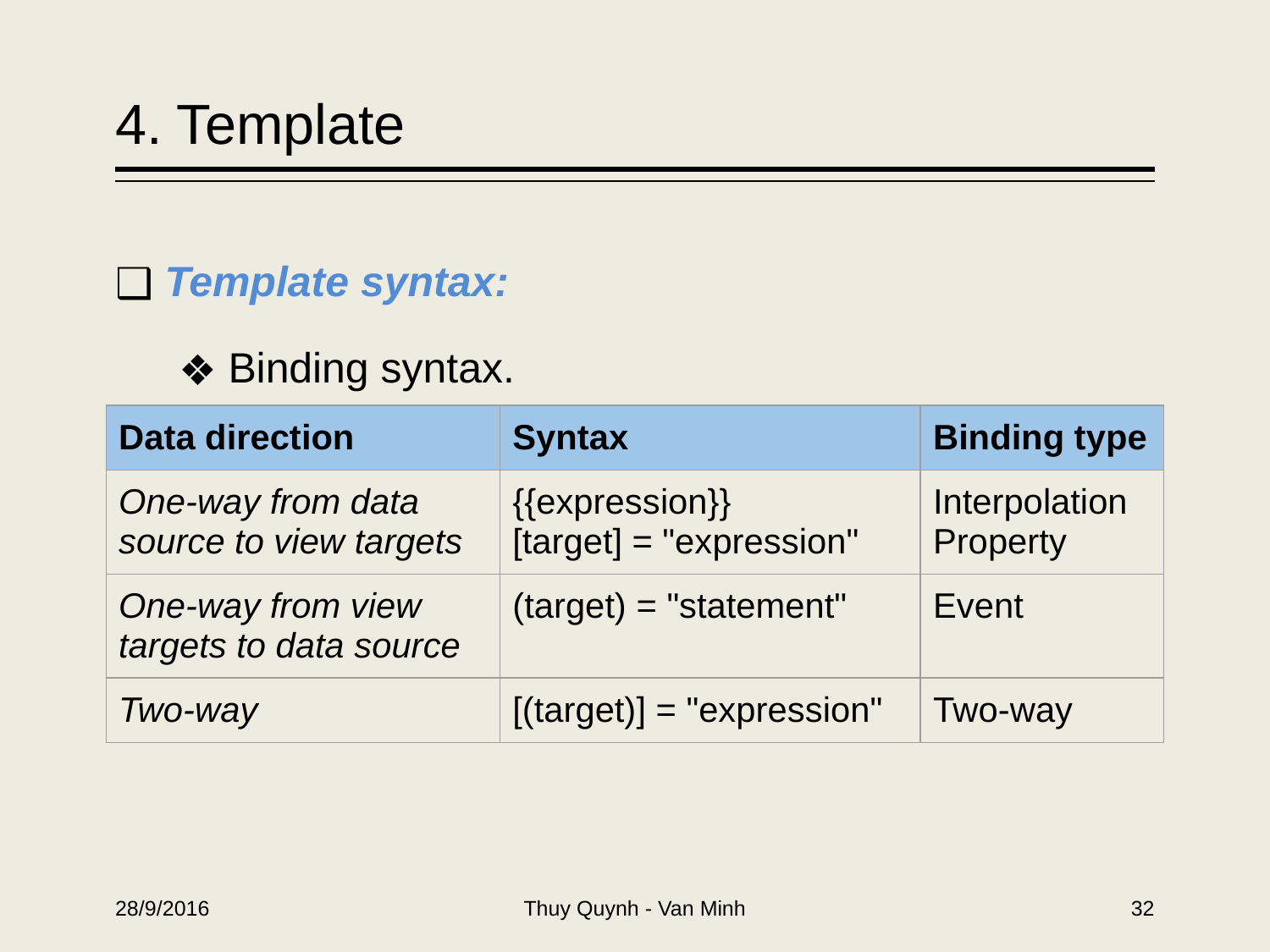

# 4. Template
 Template syntax:
 Binding syntax.
| Data direction | Syntax | Binding type |
| --- | --- | --- |
| One-way from data source to view targets | {{expression}} [target] = "expression" | Interpolation Property |
| One-way from view targets to data source | (target) = "statement" | Event |
| Two-way | [(target)] = "expression" | Two-way |
Thuy Quynh - Van Minh
28/9/2016
32